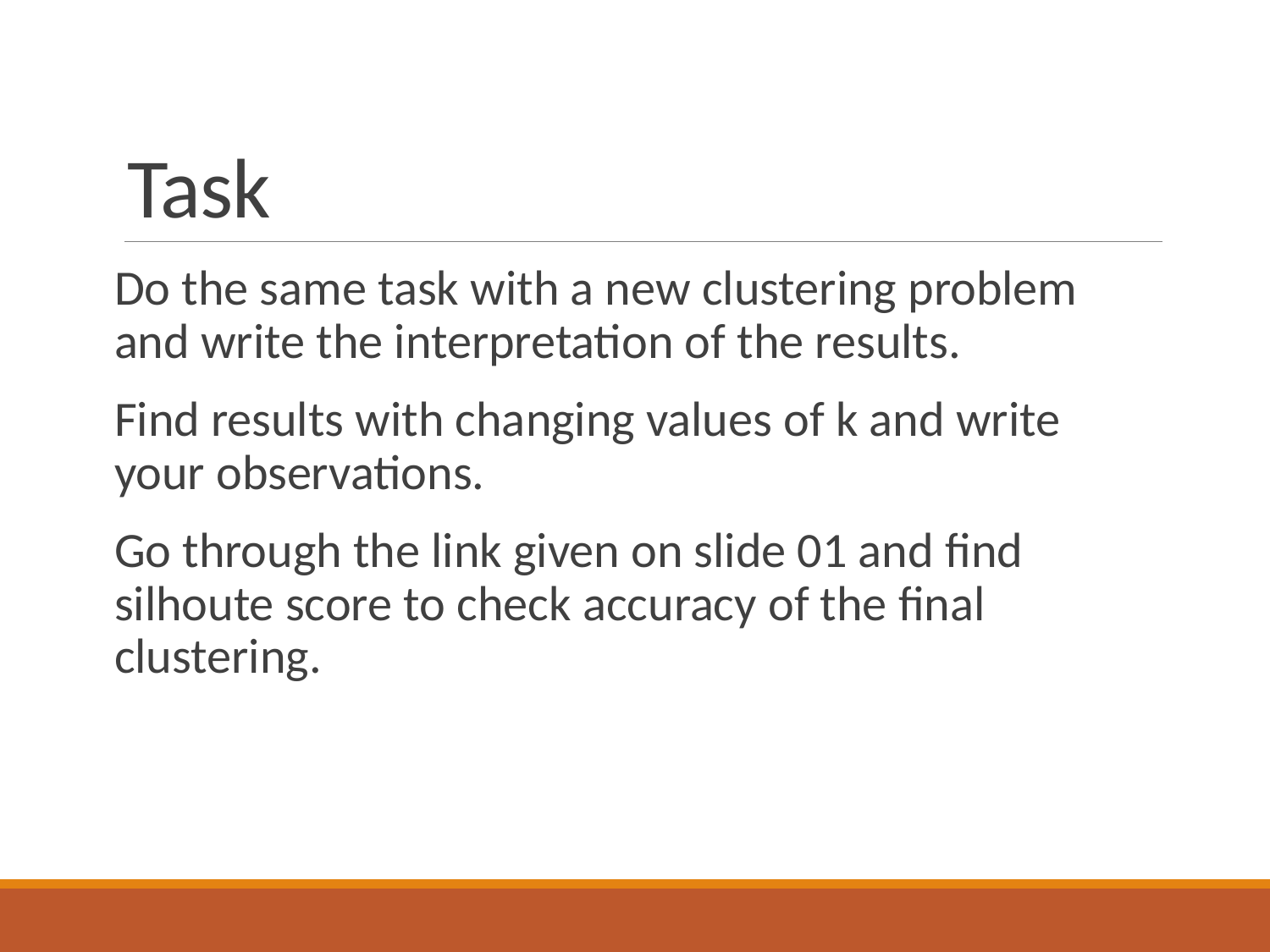

# Task
Do the same task with a new clustering problem and write the interpretation of the results.
Find results with changing values of k and write your observations.
Go through the link given on slide 01 and find silhoute score to check accuracy of the final clustering.